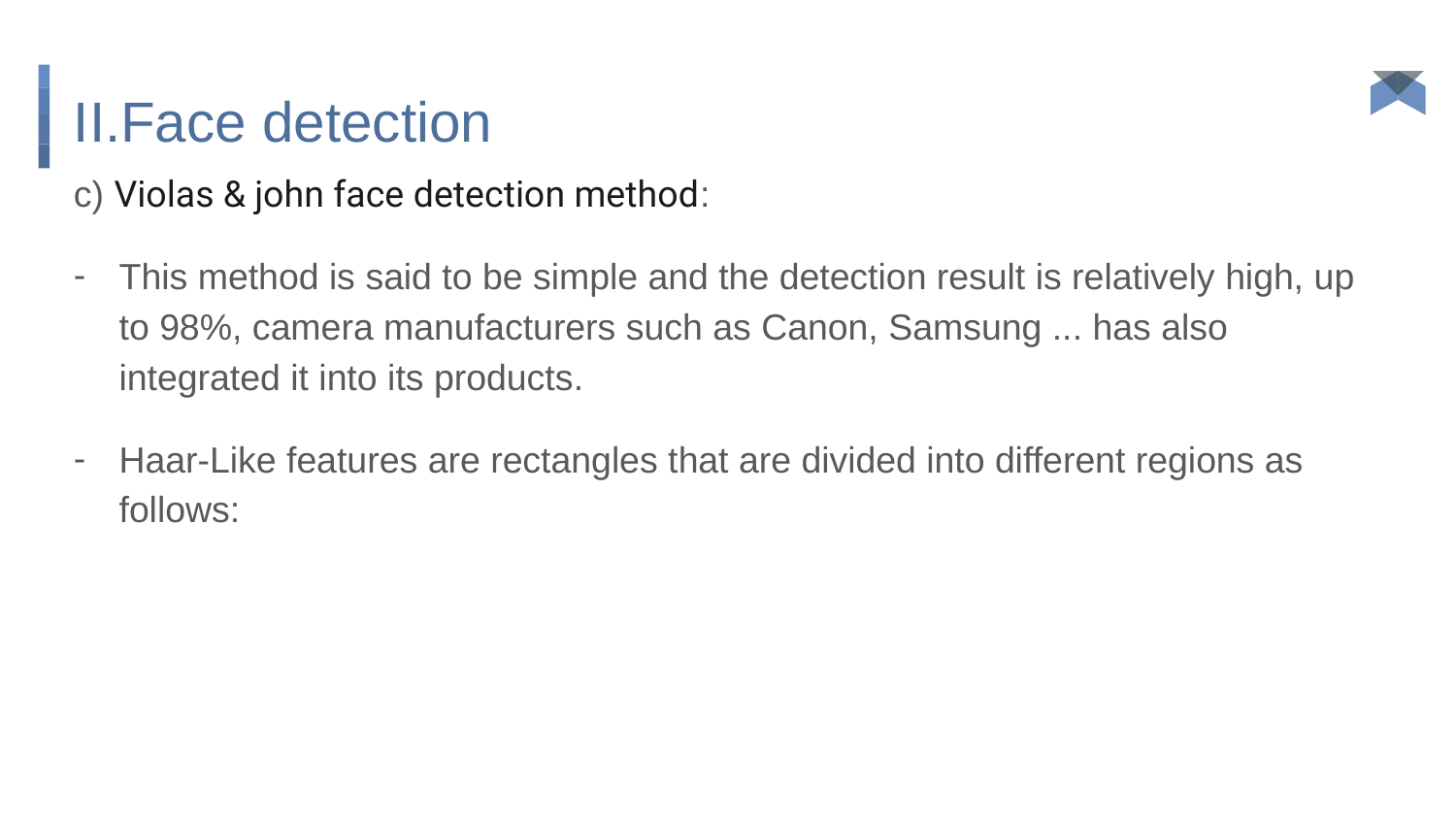

# II.Face detection
c) Violas & john face detection method:
This method is said to be simple and the detection result is relatively high, up to 98%, camera manufacturers such as Canon, Samsung ... has also integrated it into its products.
Haar-Like features are rectangles that are divided into different regions as follows: